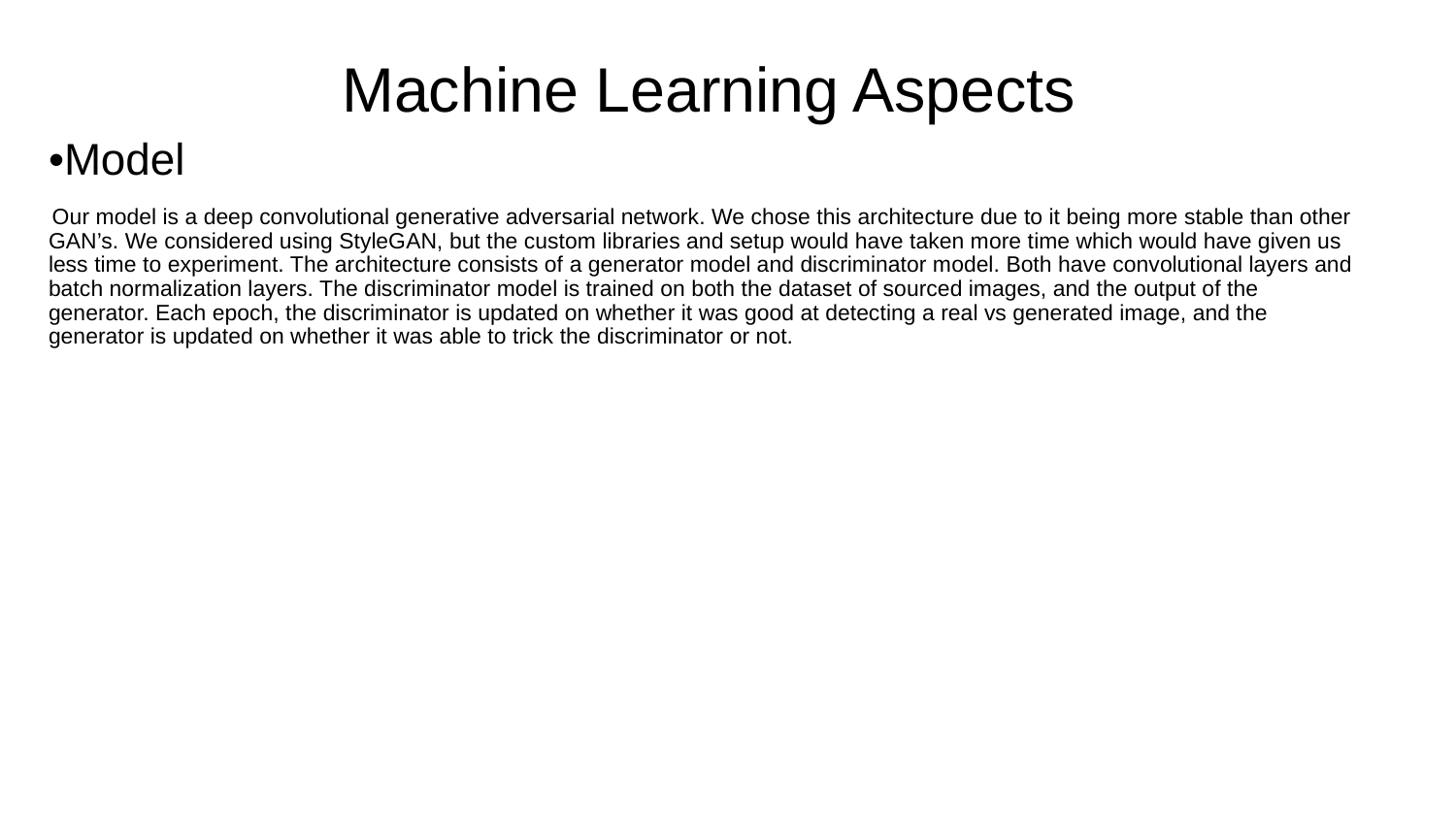

# Machine Learning Aspects
•Model
 Our model is a deep convolutional generative adversarial network. We chose this architecture due to it being more stable than other GAN’s. We considered using StyleGAN, but the custom libraries and setup would have taken more time which would have given us less time to experiment. The architecture consists of a generator model and discriminator model. Both have convolutional layers and batch normalization layers. The discriminator model is trained on both the dataset of sourced images, and the output of the generator. Each epoch, the discriminator is updated on whether it was good at detecting a real vs generated image, and the generator is updated on whether it was able to trick the discriminator or not.